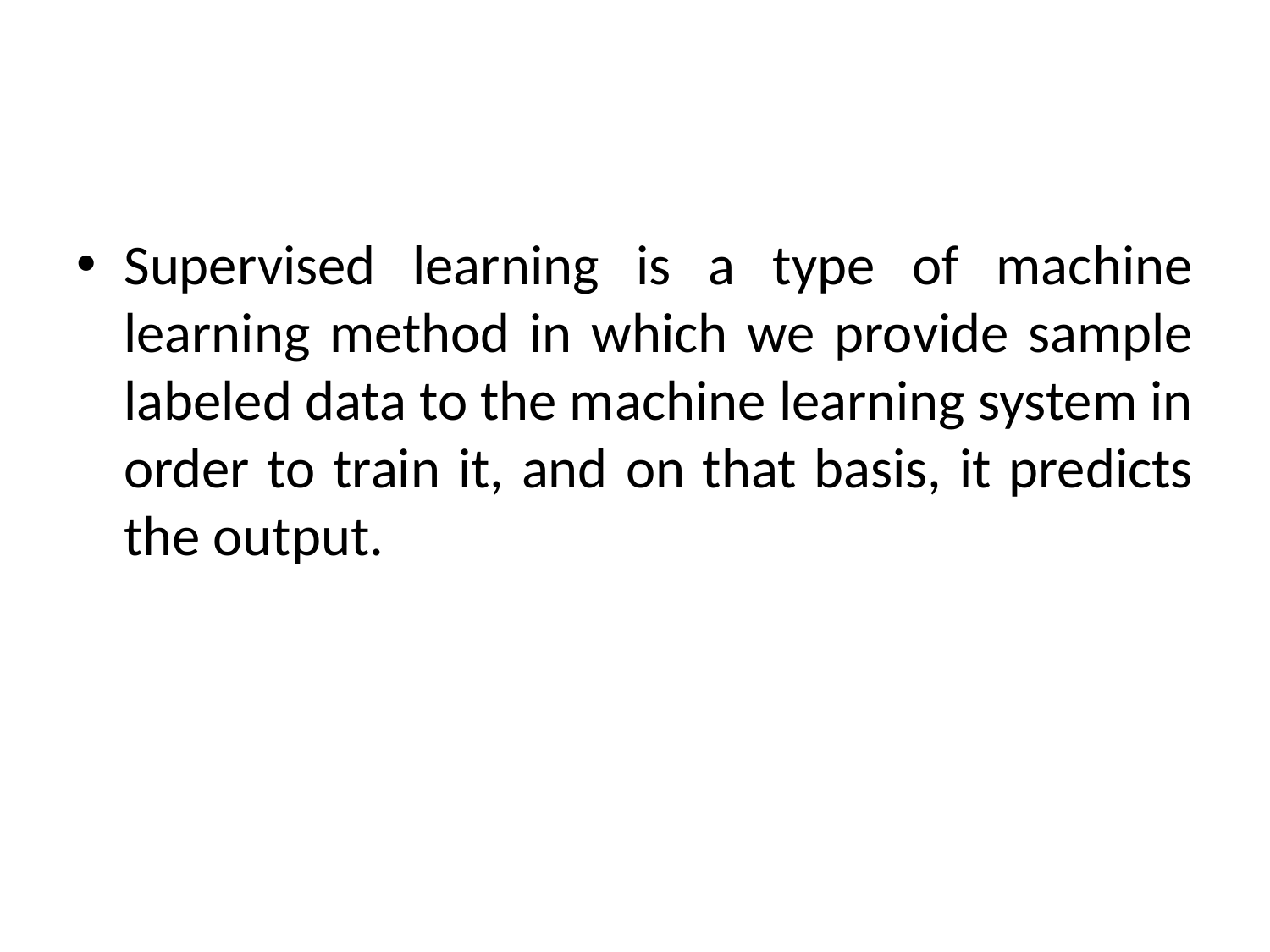

#
Supervised learning is a type of machine learning method in which we provide sample labeled data to the machine learning system in order to train it, and on that basis, it predicts the output.